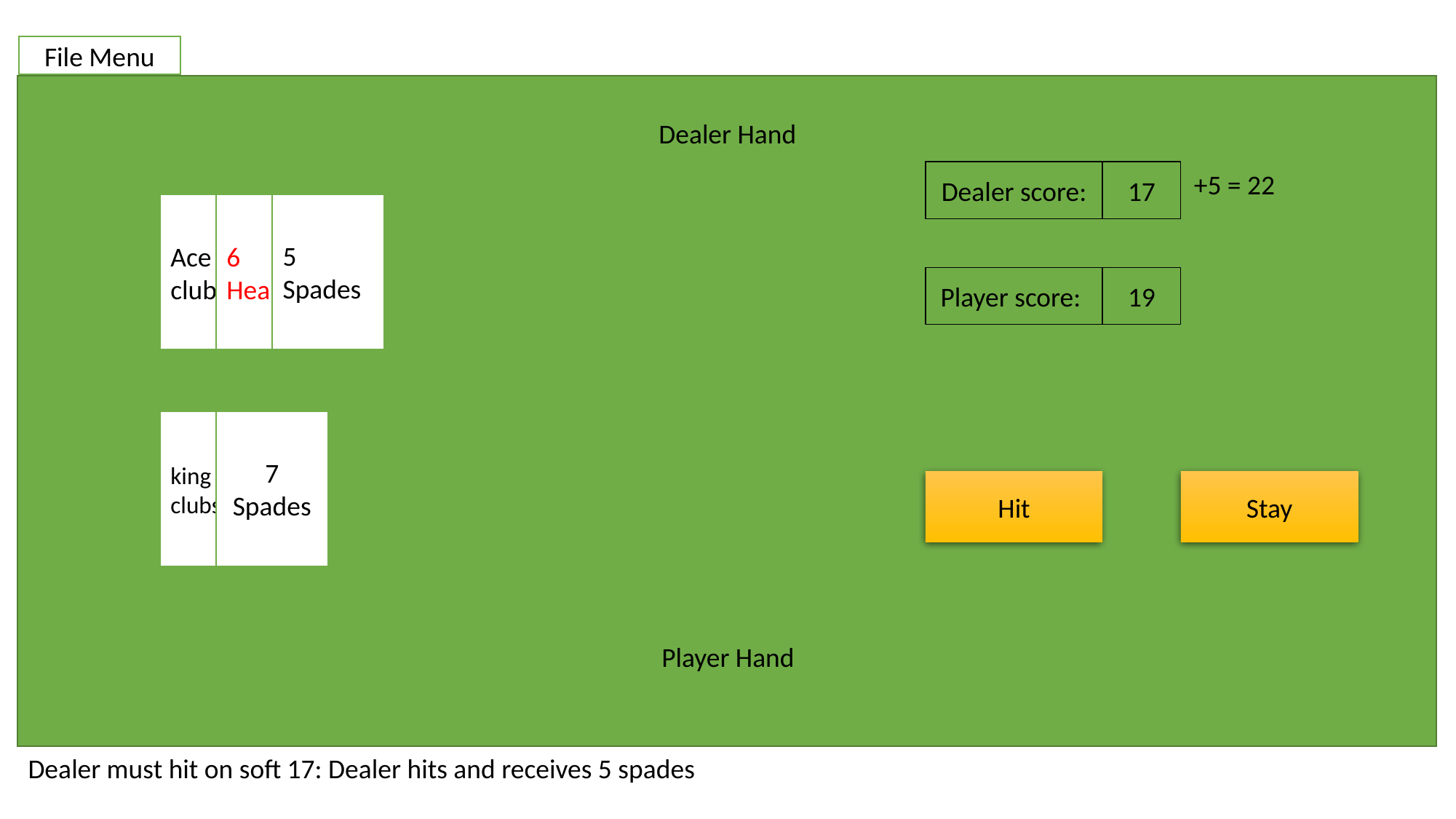

File Menu

Dealer Hand
Dealer score:
17
+5 = 22
5
Spades
6
Hearts
Ace
club
Player score:
19
7
Spades
king
clubs
Hit
Stay
Player Hand
Dealer must hit on soft 17: Dealer hits and receives 5 spades